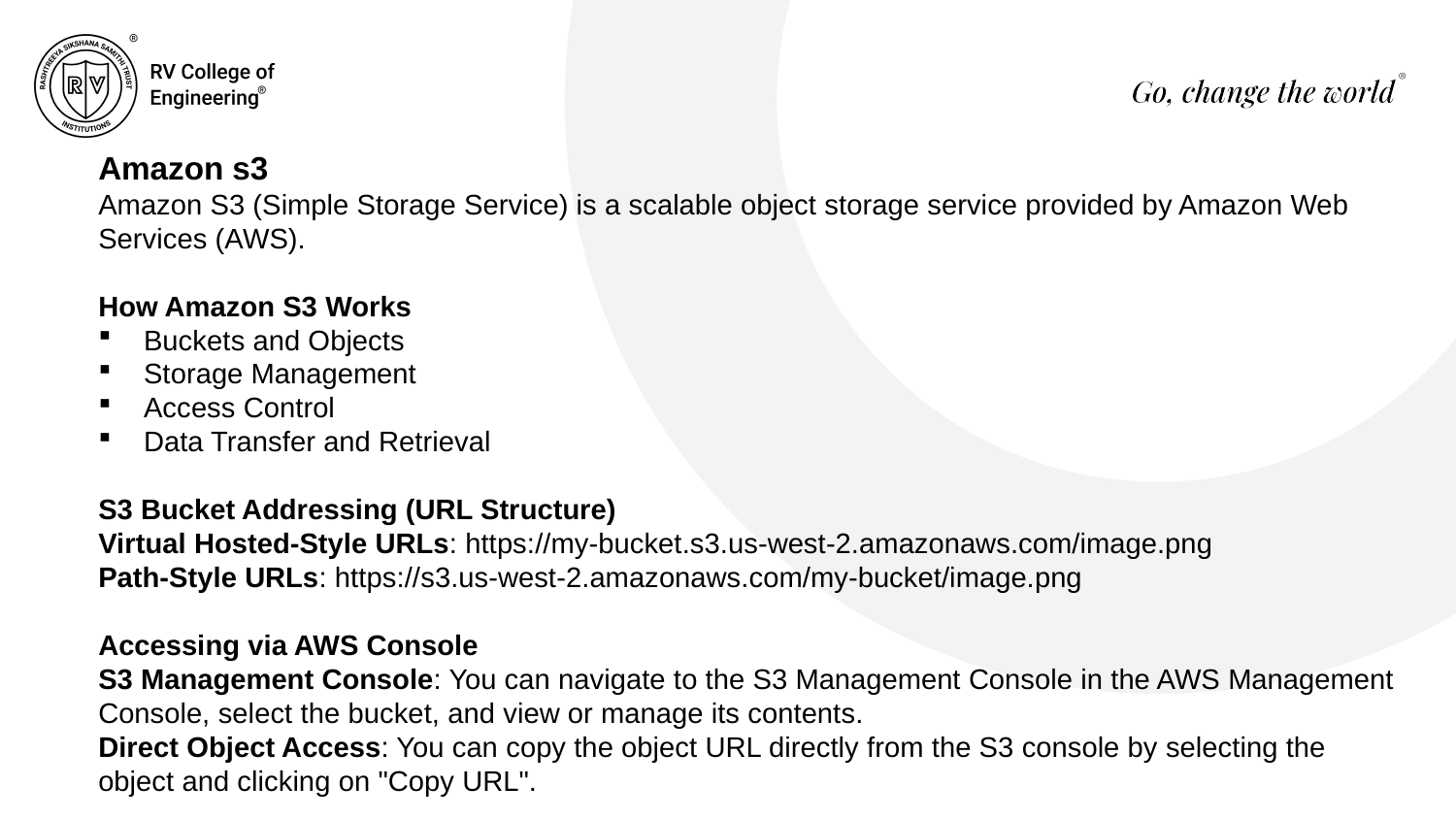

Amazon s3
Amazon S3 (Simple Storage Service) is a scalable object storage service provided by Amazon Web Services (AWS).

How Amazon S3 Works
Buckets and Objects
Storage Management
Access Control
Data Transfer and Retrieval

S3 Bucket Addressing (URL Structure)
Virtual Hosted-Style URLs: https://my-bucket.s3.us-west-2.amazonaws.com/image.png
Path-Style URLs: https://s3.us-west-2.amazonaws.com/my-bucket/image.png

Accessing via AWS Console
S3 Management Console: You can navigate to the S3 Management Console in the AWS Management Console, select the bucket, and view or manage its contents.
Direct Object Access: You can copy the object URL directly from the S3 console by selecting the object and clicking on "Copy URL".